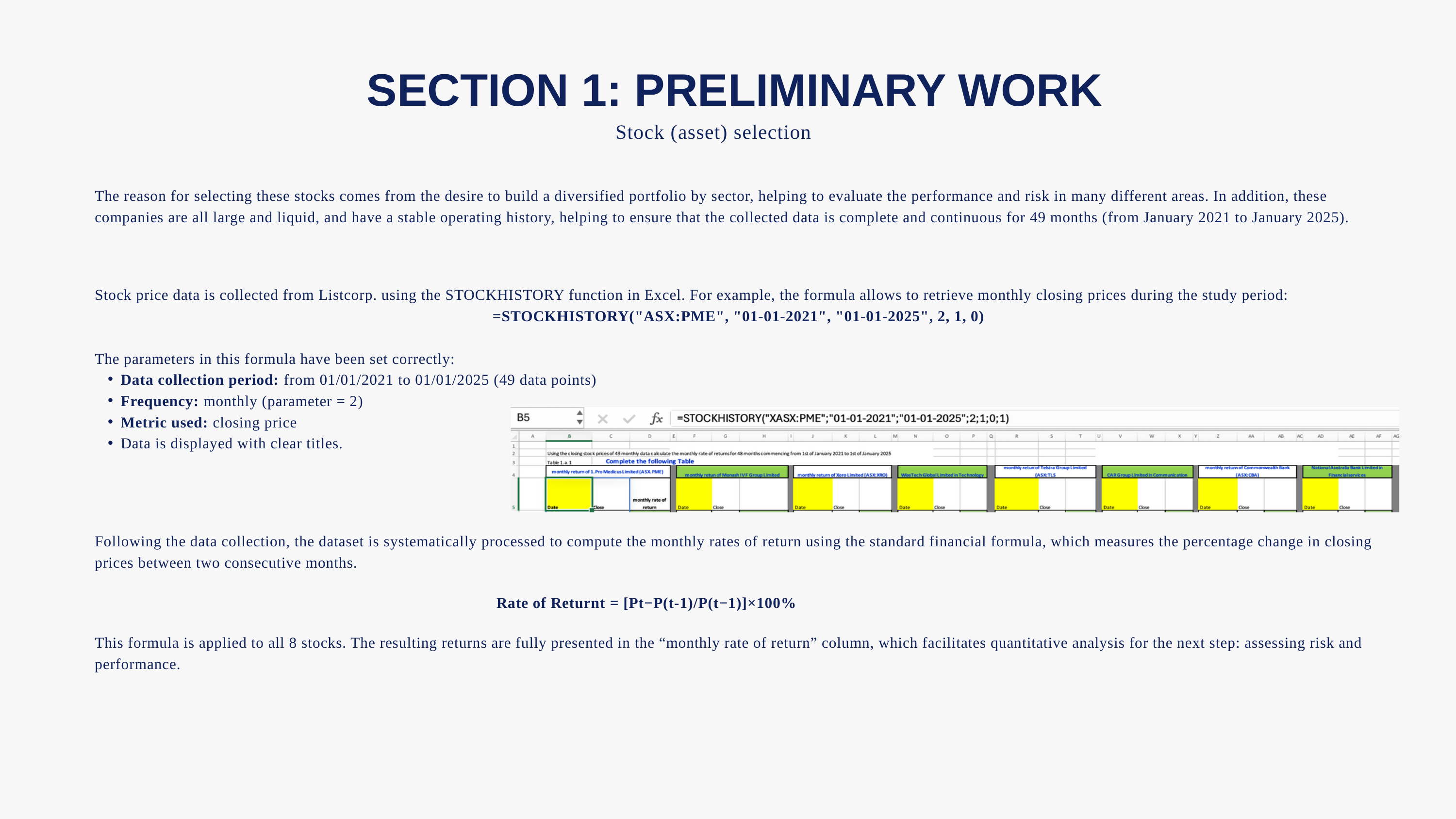

SECTION 1: PRELIMINARY WORK
Stock (asset) selection
The reason for selecting these stocks comes from the desire to build a diversified portfolio by sector, helping to evaluate the performance and risk in many different areas. In addition, these companies are all large and liquid, and have a stable operating history, helping to ensure that the collected data is complete and continuous for 49 months (from January 2021 to January 2025).
Stock price data is collected from Listcorp. using the STOCKHISTORY function in Excel. For example, the formula allows to retrieve monthly closing prices during the study period:
=STOCKHISTORY("ASX:PME", "01-01-2021", "01-01-2025", 2, 1, 0)

The parameters in this formula have been set correctly:
Data collection period: from 01/01/2021 to 01/01/2025 (49 data points)
Frequency: monthly (parameter = 2)
Metric used: closing price
Data is displayed with clear titles.

Following the data collection, the dataset is systematically processed to compute the monthly rates of return using the standard financial formula, which measures the percentage change in closing prices between two consecutive months.
Rate of Returnt​ = [Pt−​P(t-1)​/P(t−1)]​​×100%
This formula is applied to all 8 stocks. The resulting returns are fully presented in the “monthly rate of return” column, which facilitates quantitative analysis for the next step: assessing risk and performance.